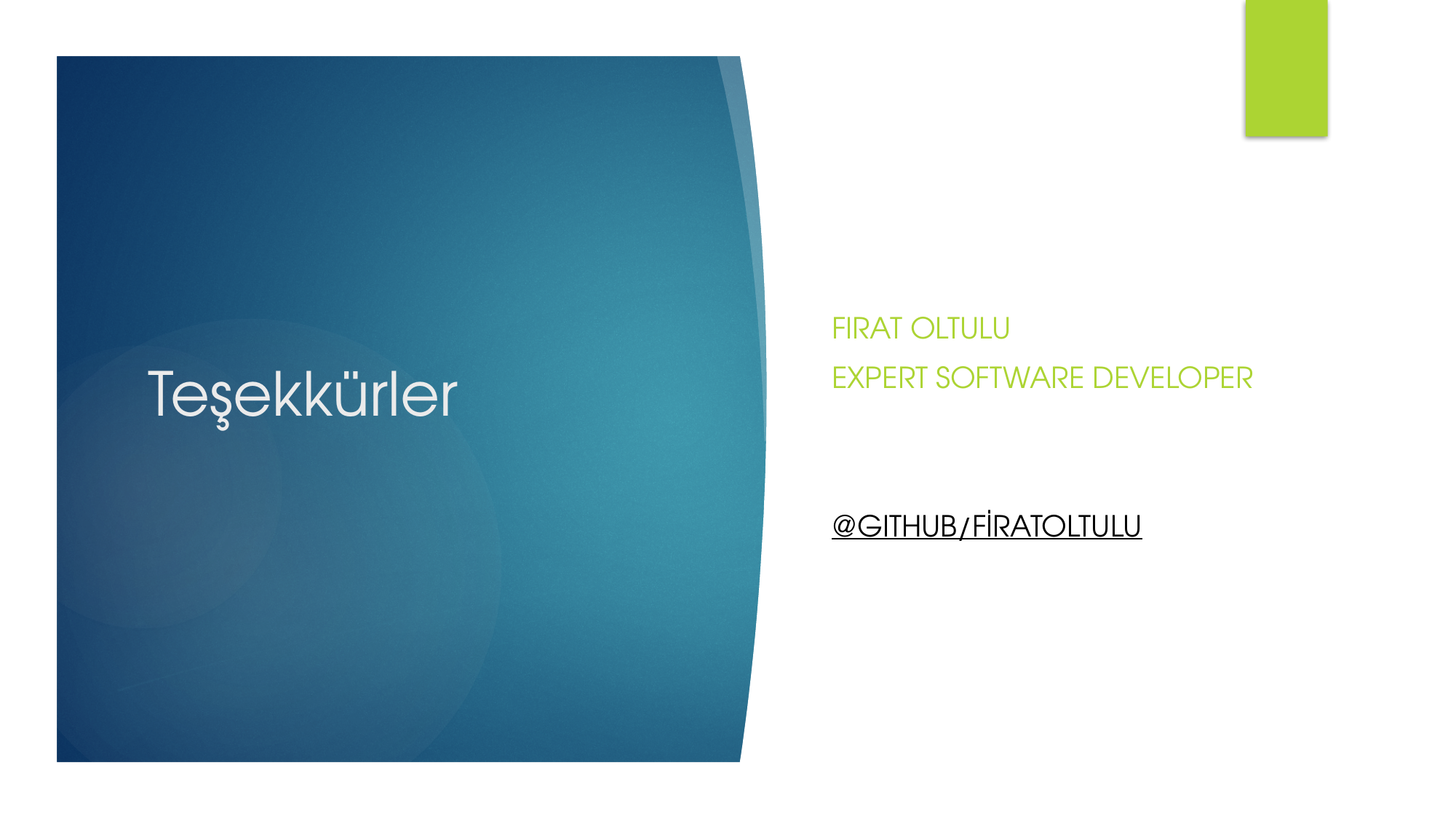

# Teşekkürler
Fırat oltulu
EXPERT SOFTWARE DEVELOPER

@gıthub/firatoltulu